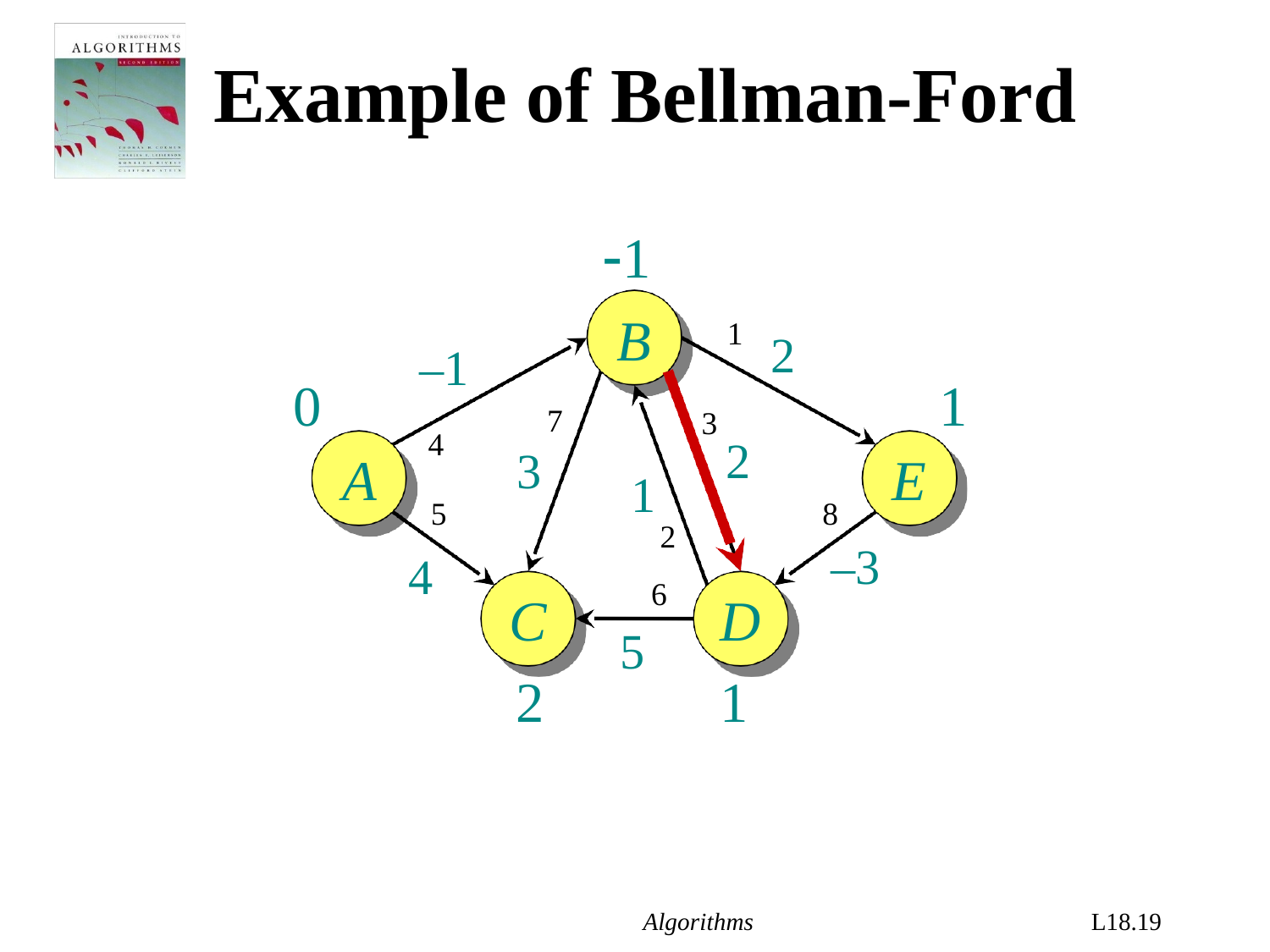

# Example of Bellman-Ford
−1
B

1
2
–1
1
0
7
3
4
2
3
A
E
1
5
4
8
–3
2
C
2
D
6
5
1
Algorithms
L18.19